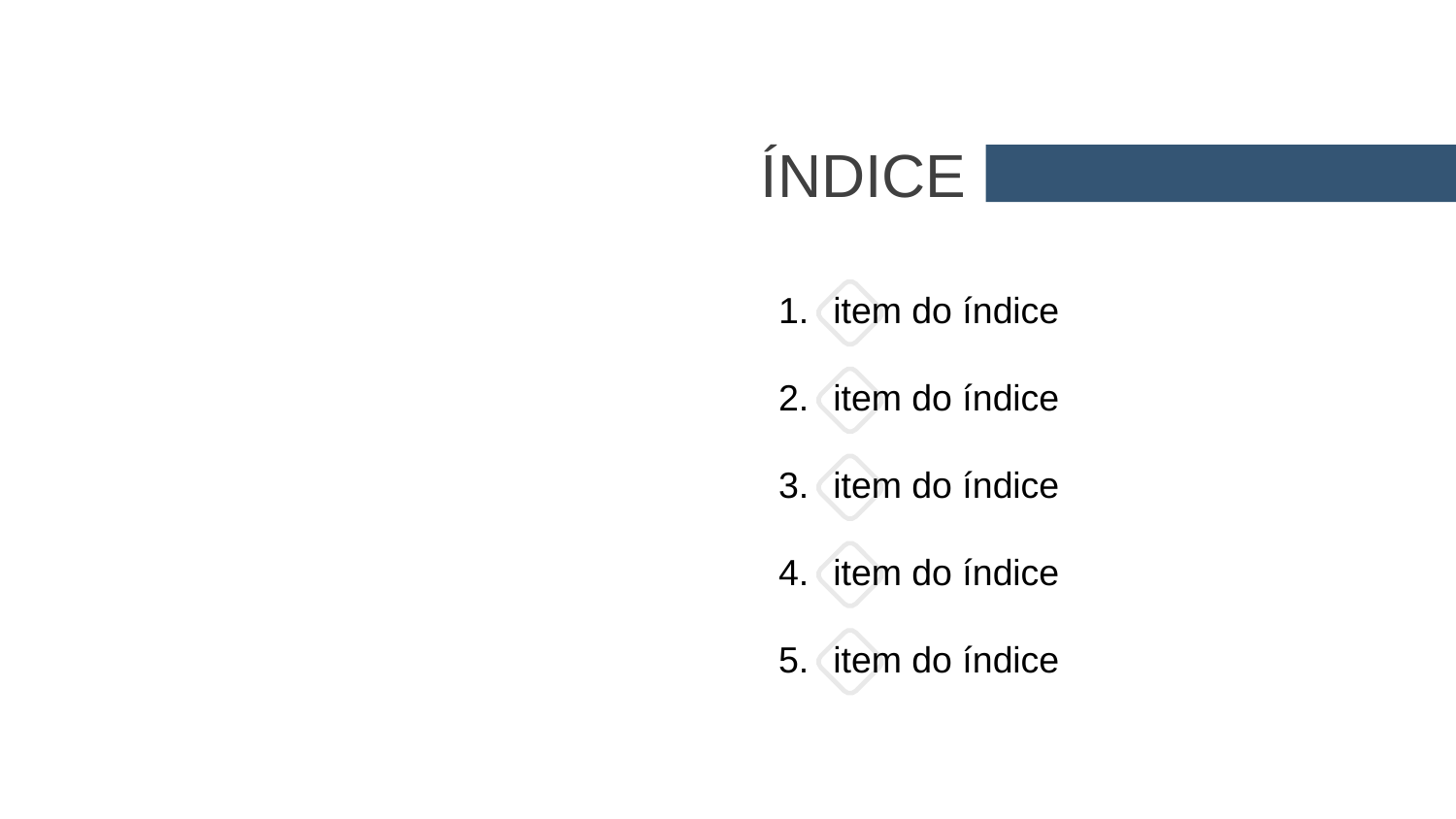

ÍNDICE

item do índice

item do índice

item do índice

item do índice

item do índice